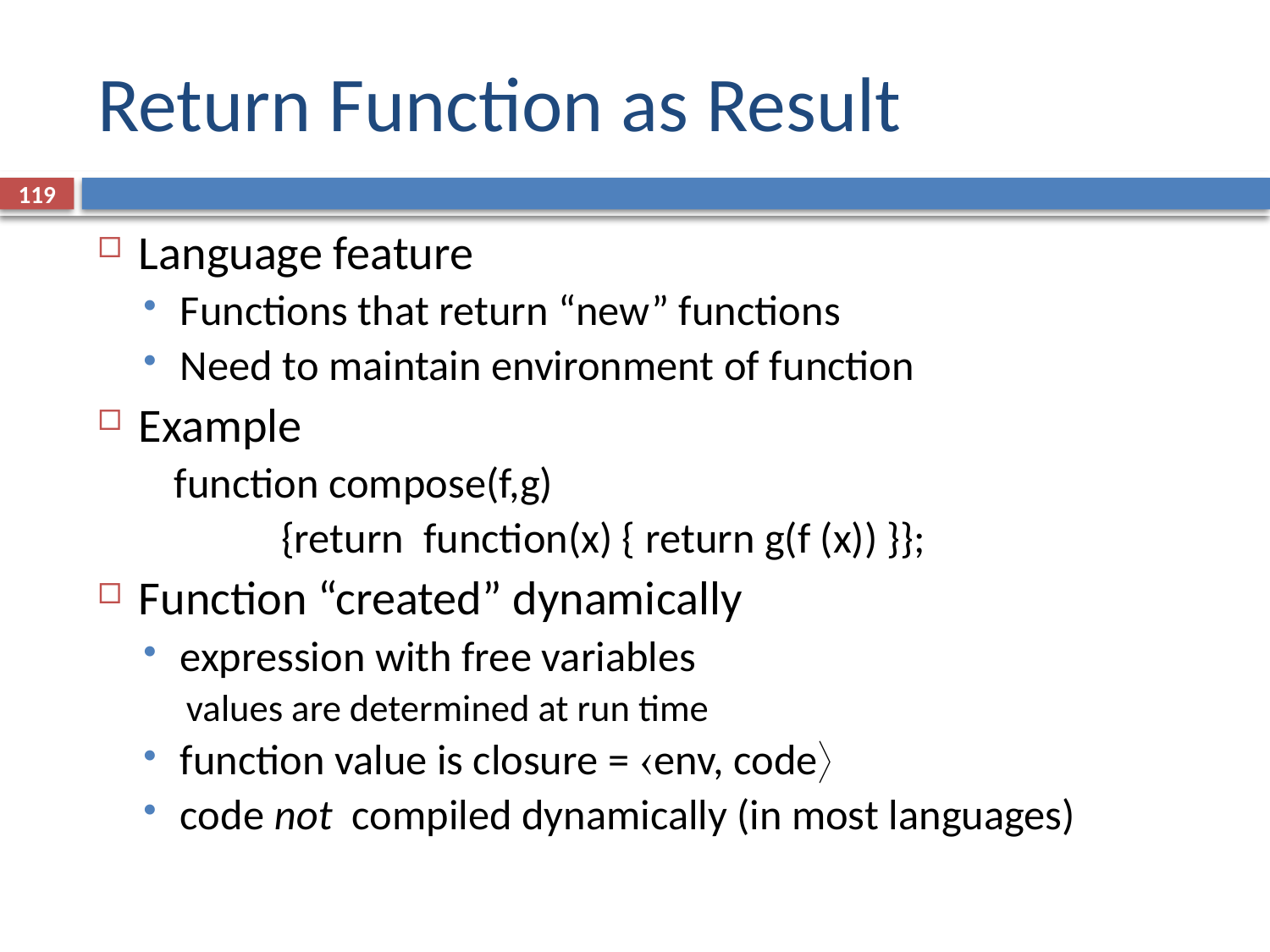

# Return Function as Result
119
Language feature
Functions that return “new” functions
Need to maintain environment of function
Example
   function compose(f,g)
              {return  function(x) { return g(f (x)) }};
Function “created” dynamically
expression with free variables
values are determined at run time
function value is closure = 〈env, code〉
code not  compiled dynamically (in most languages)